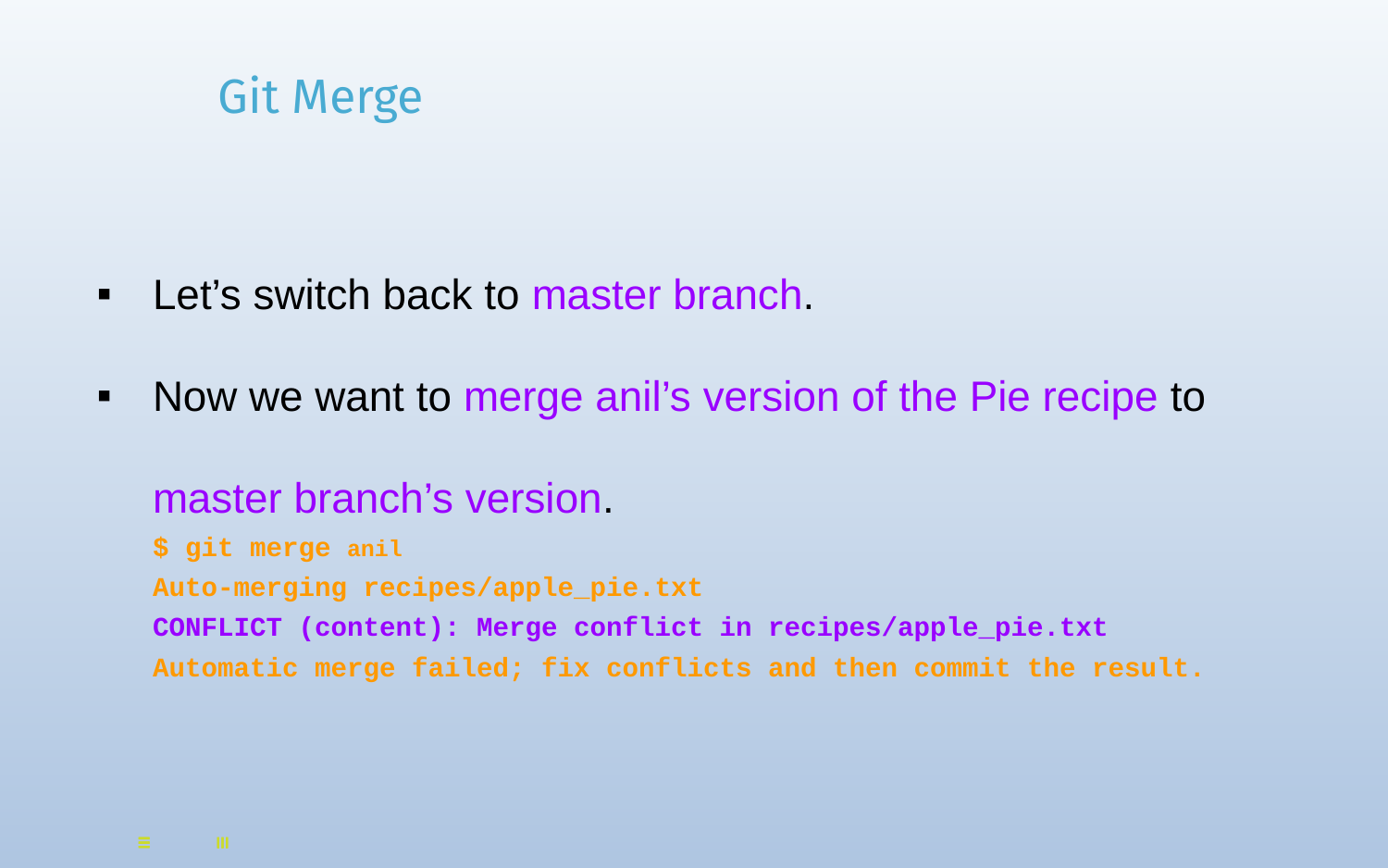

# Git Merge
Let’s switch back to master branch.
Now we want to merge anil’s version of the Pie recipe to master branch’s version.
$ git merge anil
Auto-merging recipes/apple_pie.txt
CONFLICT (content): Merge conflict in recipes/apple_pie.txt
Automatic merge failed; fix conflicts and then commit the result.